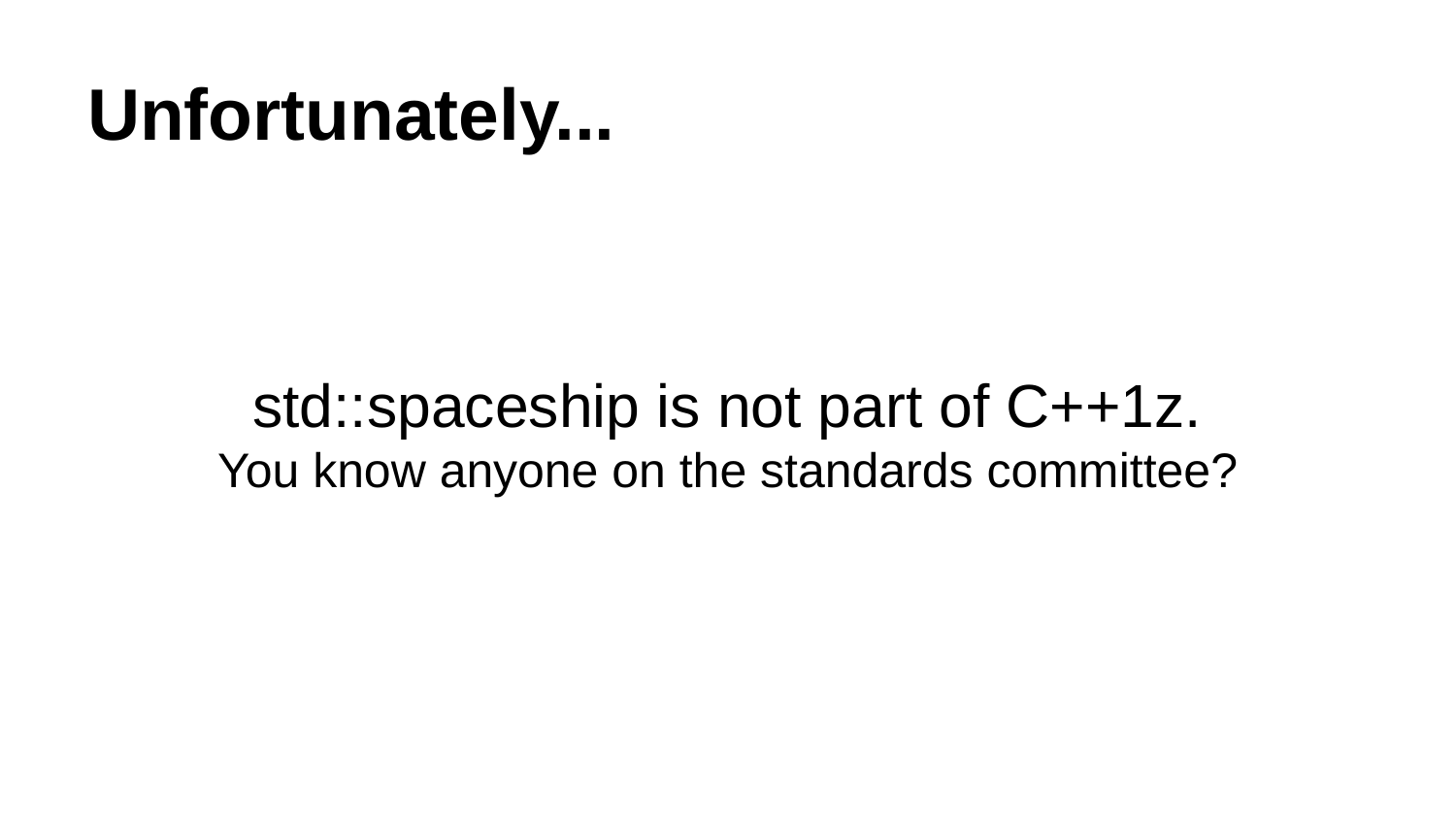

# Unfortunately...
std::spaceship is not part of C++1z.
You know anyone on the standards committee?